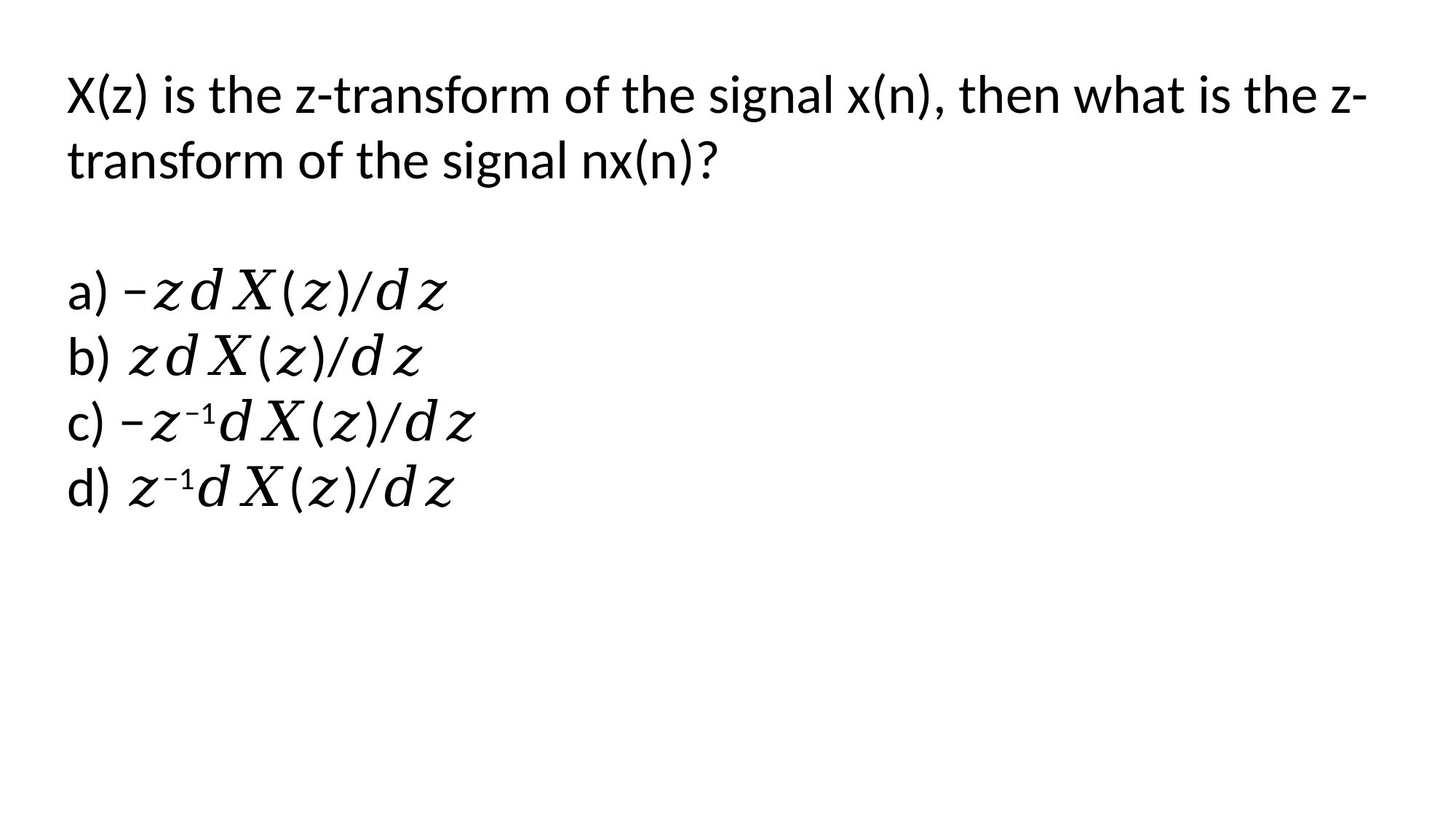

X(z) is the z-transform of the signal x(n), then what is the z-transform of the signal nx(n)?
a) −𝑧𝑑𝑋(𝑧)/𝑑𝑧 
b) 𝑧𝑑𝑋(𝑧)/𝑑𝑧 
c) −𝑧−1𝑑𝑋(𝑧)/𝑑𝑧 
d) 𝑧−1𝑑𝑋(𝑧)/𝑑𝑧